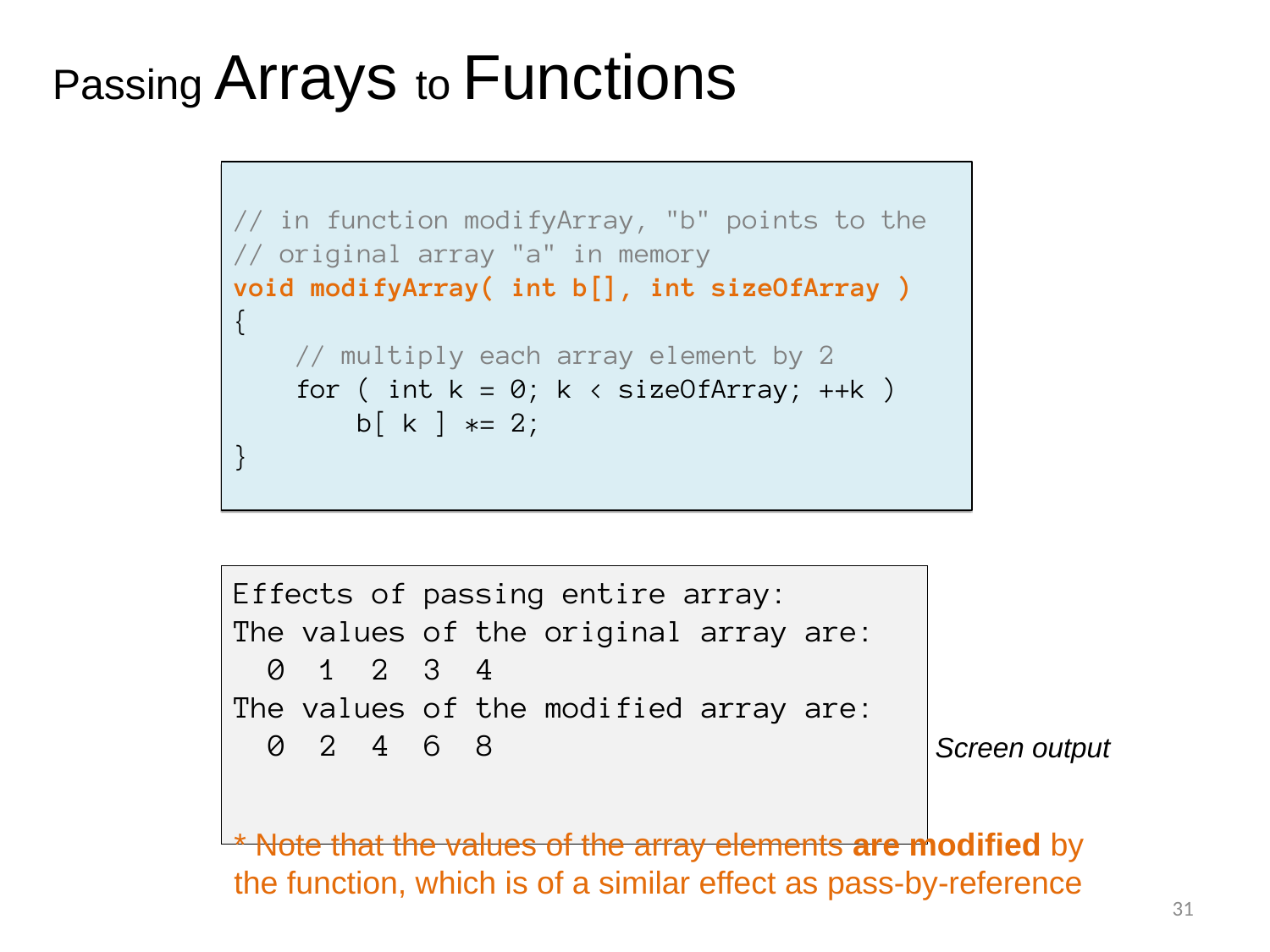

Passing Arrays to Functions
// in function modifyArray, "b" points to the
// original array "a" in memory
void modifyArray( int b[], int sizeOfArray )
{
    // multiply each array element by 2
    for ( int k = 0; k < sizeOfArray; ++k )
        b[ k ] *= 2;
}
Effects of passing entire array:
The values of the original array are:
  0  1  2  3  4
The values of the modified array are:
  0  2  4  6  8
Screen output
* Note that the values of the array elements are modified by the function, which is of a similar effect as pass-by-reference
31